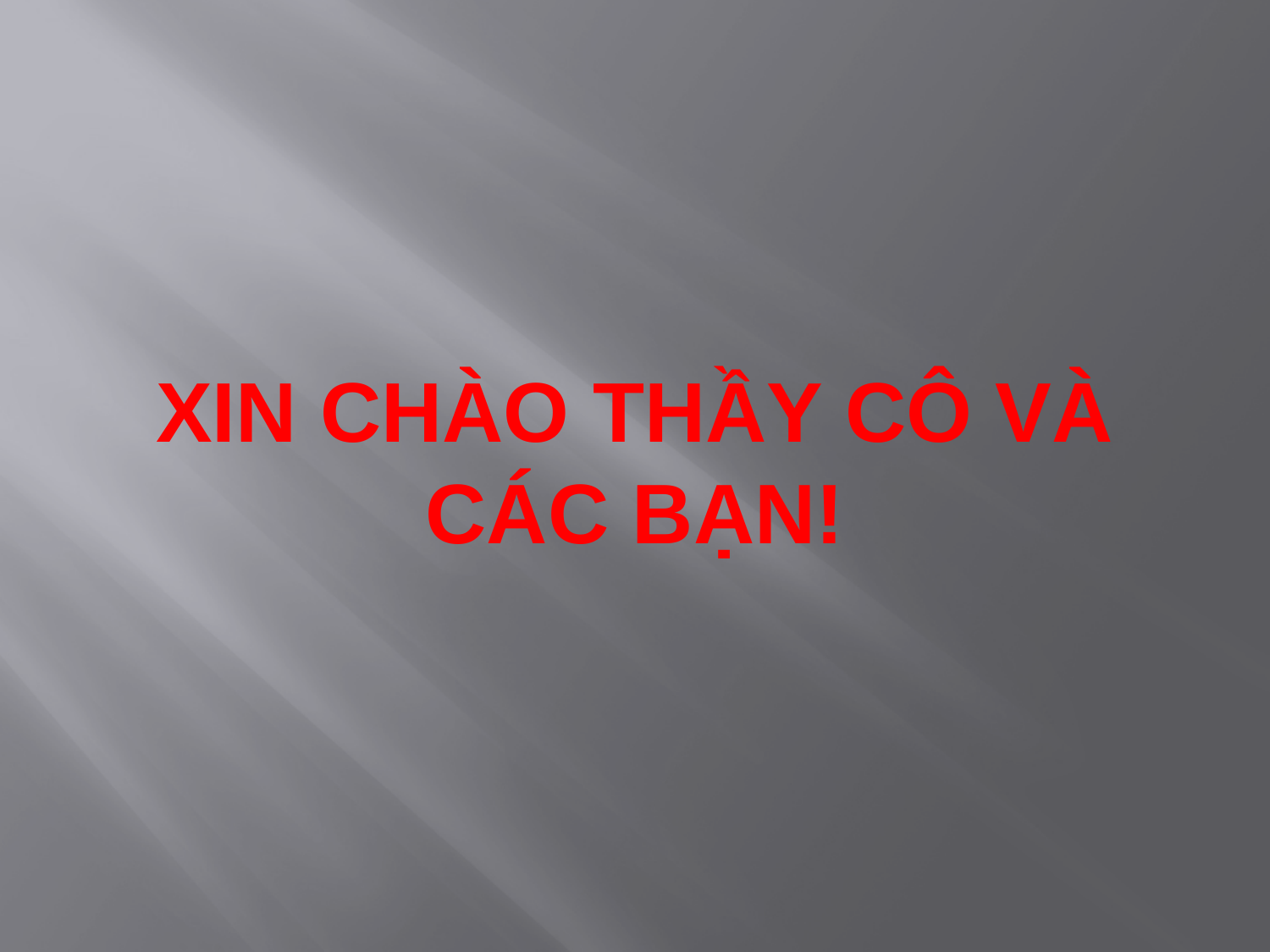

# Xin chào thầy cô và các bạn!